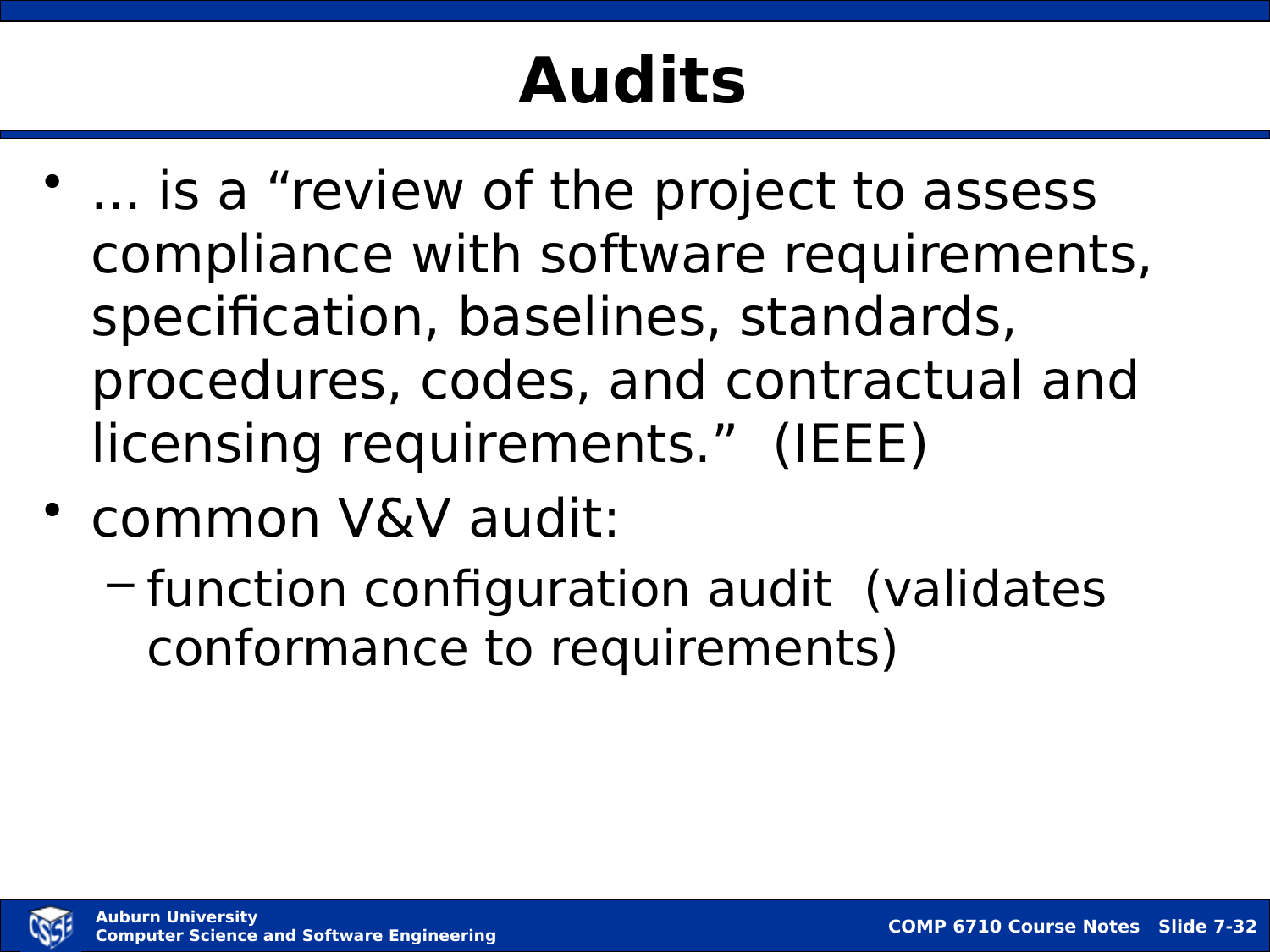

# Audits
... is a “review of the project to assess compliance with software requirements, specification, baselines, standards, procedures, codes, and contractual and licensing requirements.”  (IEEE)
common V&V audit:
function configuration audit  (validates conformance to requirements)